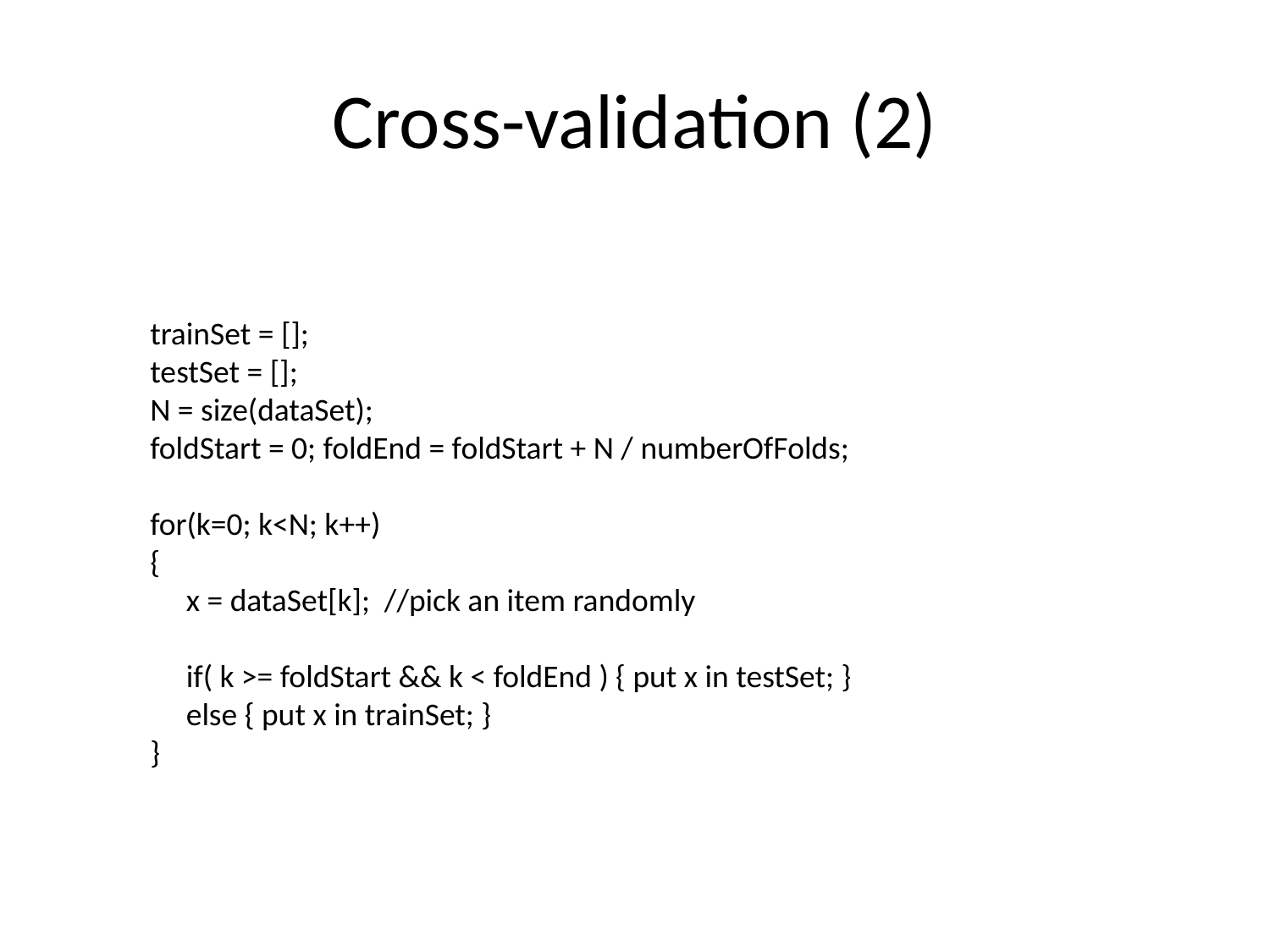

# Cross-validation (2)
trainSet = [];
testSet = [];
N = size(dataSet);
foldStart = 0; foldEnd = foldStart + N / numberOfFolds;

for(k=0; k<N; k++)
{
     x = dataSet[k];  //pick an item randomly

     if( k >= foldStart && k < foldEnd ) { put x in testSet; }
     else { put x in trainSet; }
}